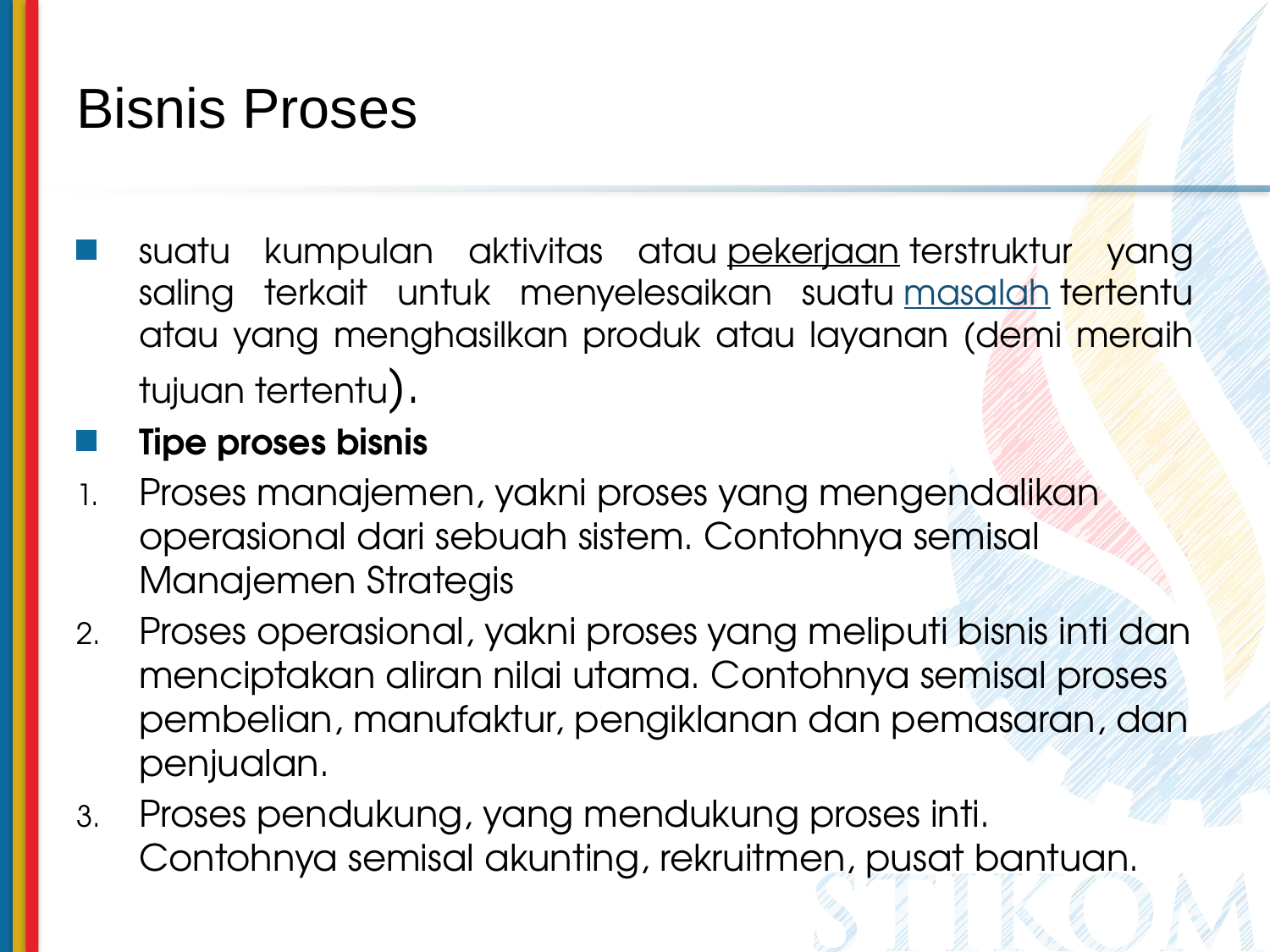

# Bisnis Proses
suatu kumpulan aktivitas atau pekerjaan terstruktur yang saling terkait untuk menyelesaikan suatu masalah tertentu atau yang menghasilkan produk atau layanan (demi meraih tujuan tertentu).
Tipe proses bisnis
Proses manajemen, yakni proses yang mengendalikan operasional dari sebuah sistem. Contohnya semisal Manajemen Strategis
Proses operasional, yakni proses yang meliputi bisnis inti dan menciptakan aliran nilai utama. Contohnya semisal proses pembelian, manufaktur, pengiklanan dan pemasaran, dan penjualan.
Proses pendukung, yang mendukung proses inti. Contohnya semisal akunting, rekruitmen, pusat bantuan.